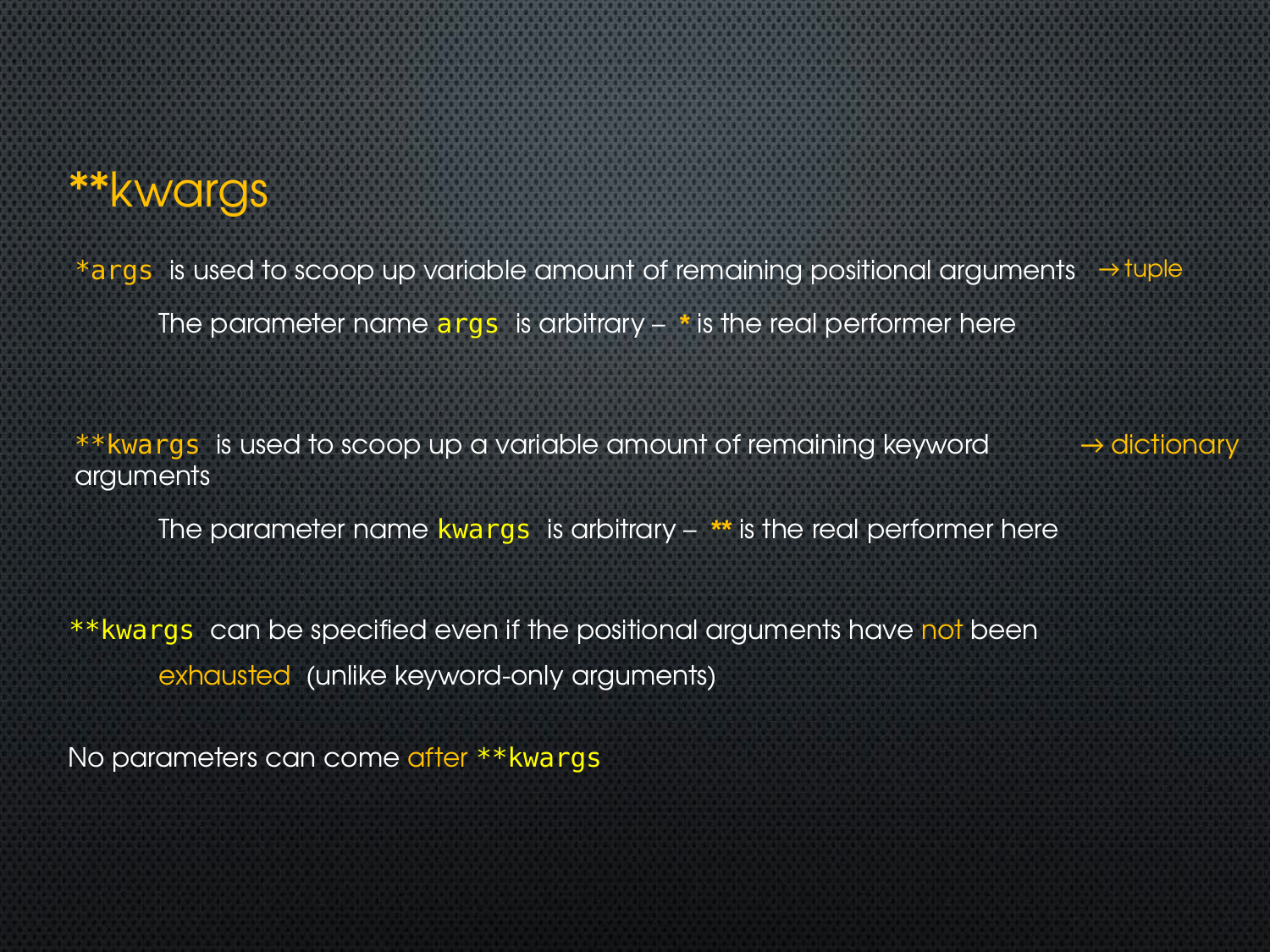

# **kwargs
*args is used to scoop up variable amount of remaining positional arguments
The parameter name args is arbitrary – * is the real performer here
→ tuple
**kwargs is used to scoop up a variable amount of remaining keyword arguments
The parameter name kwargs is arbitrary – ** is the real performer here
→ dictionary
**kwargs can be specified even if the positional arguments have not been exhausted  (unlike keyword-only arguments)

No parameters can come after **kwargs